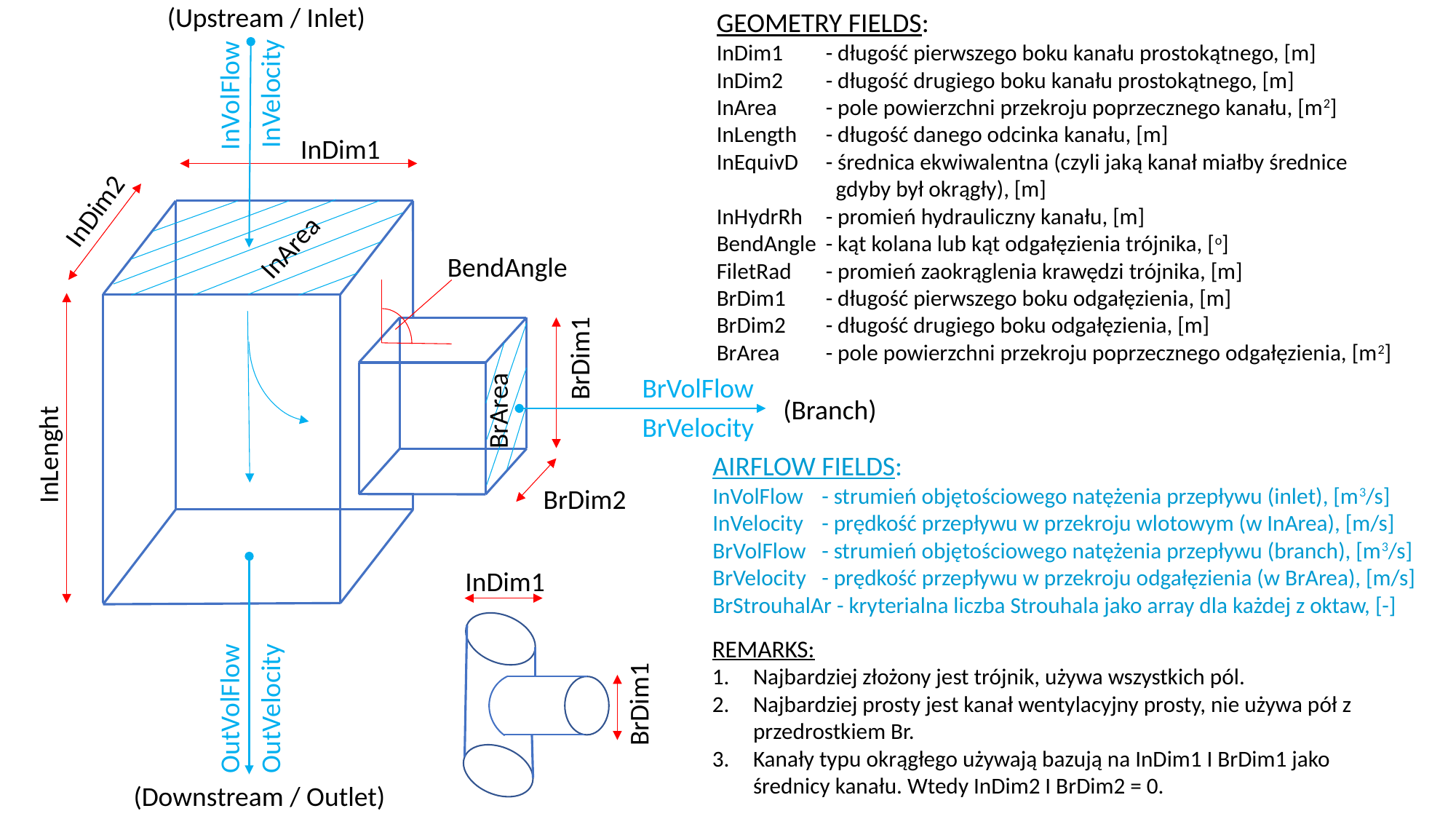

GEOMETRY FIELDS:
InDim1	- długość pierwszego boku kanału prostokątnego, [m]
InDim2	- długość drugiego boku kanału prostokątnego, [m]
InArea	- pole powierzchni przekroju poprzecznego kanału, [m2]
InLength	- długość danego odcinka kanału, [m]
InEquivD	- średnica ekwiwalentna (czyli jaką kanał miałby średnice
	  gdyby był okrągły), [m]
InHydrRh	- promień hydrauliczny kanału, [m]
BendAngle	- kąt kolana lub kąt odgałęzienia trójnika, [o]
FiletRad	- promień zaokrąglenia krawędzi trójnika, [m]
BrDim1	- długość pierwszego boku odgałęzienia, [m]
BrDim2	- długość drugiego boku odgałęzienia, [m]
BrArea	- pole powierzchni przekroju poprzecznego odgałęzienia, [m2]

(Upstream / Inlet)
InVelocity
InVolFlow
InDim1
InDim2
InArea
BendAngle

BrDim1
BrVolFlow
BrArea
(Branch)
BrVelocity
InLenght
AIRFLOW FIELDS:
InVolFlow 	- strumień objętościowego natężenia przepływu (inlet), [m3/s]
InVelocity	- prędkość przepływu w przekroju wlotowym (w InArea), [m/s]
BrVolFlow	- strumień objętościowego natężenia przepływu (branch), [m3/s]
BrVelocity	- prędkość przepływu w przekroju odgałęzienia (w BrArea), [m/s]
BrStrouhalAr - kryterialna liczba Strouhala jako array dla każdej z oktaw, [-]

BrDim2
InDim1

REMARKS:
Najbardziej złożony jest trójnik, używa wszystkich pól.
Najbardziej prosty jest kanał wentylacyjny prosty, nie używa pół z przedrostkiem Br.
Kanały typu okrągłego używają bazują na InDim1 I BrDim1 jako średnicy kanału. Wtedy InDim2 I BrDim2 = 0.
BrDim1

OutVolFlow
OutVelocity

(Downstream / Outlet)